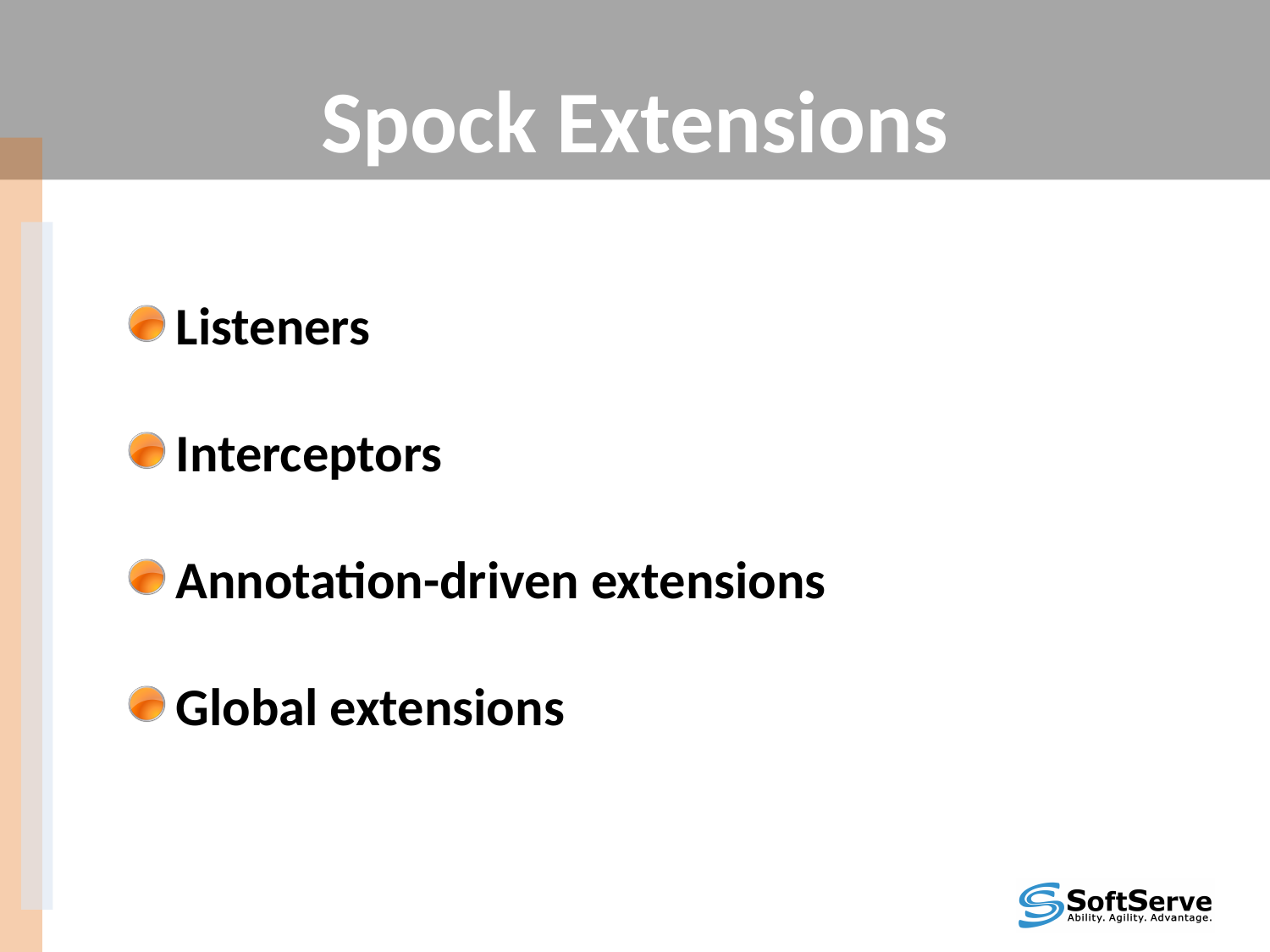

# Spock Extensions
Listeners
Interceptors
Annotation-driven extensions
Global extensions